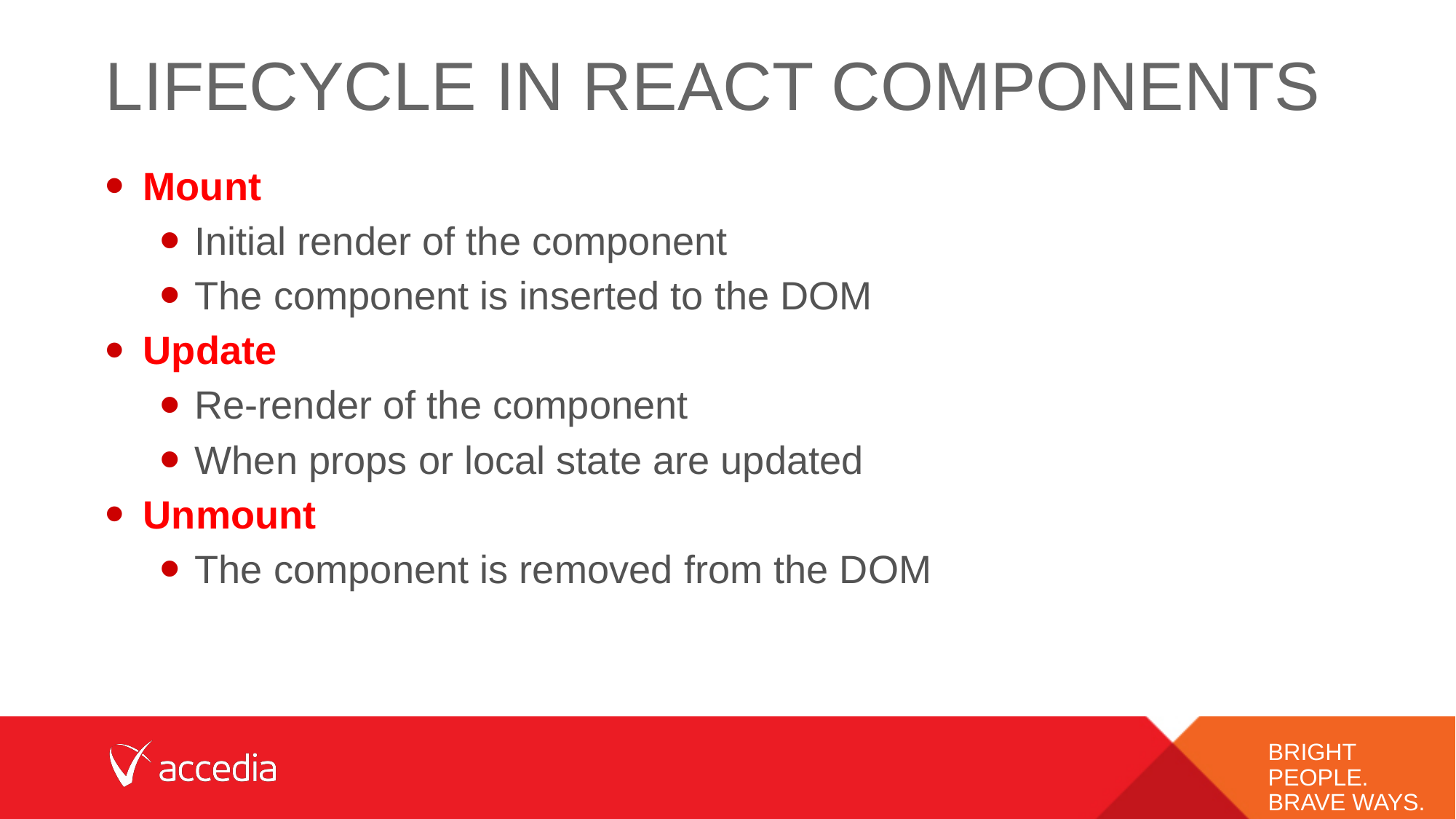

# Lifecycle in React components
Mount
Initial render of the component
The component is inserted to the DOM
Update
Re-render of the component
When props or local state are updated
Unmount
The component is removed from the DOM